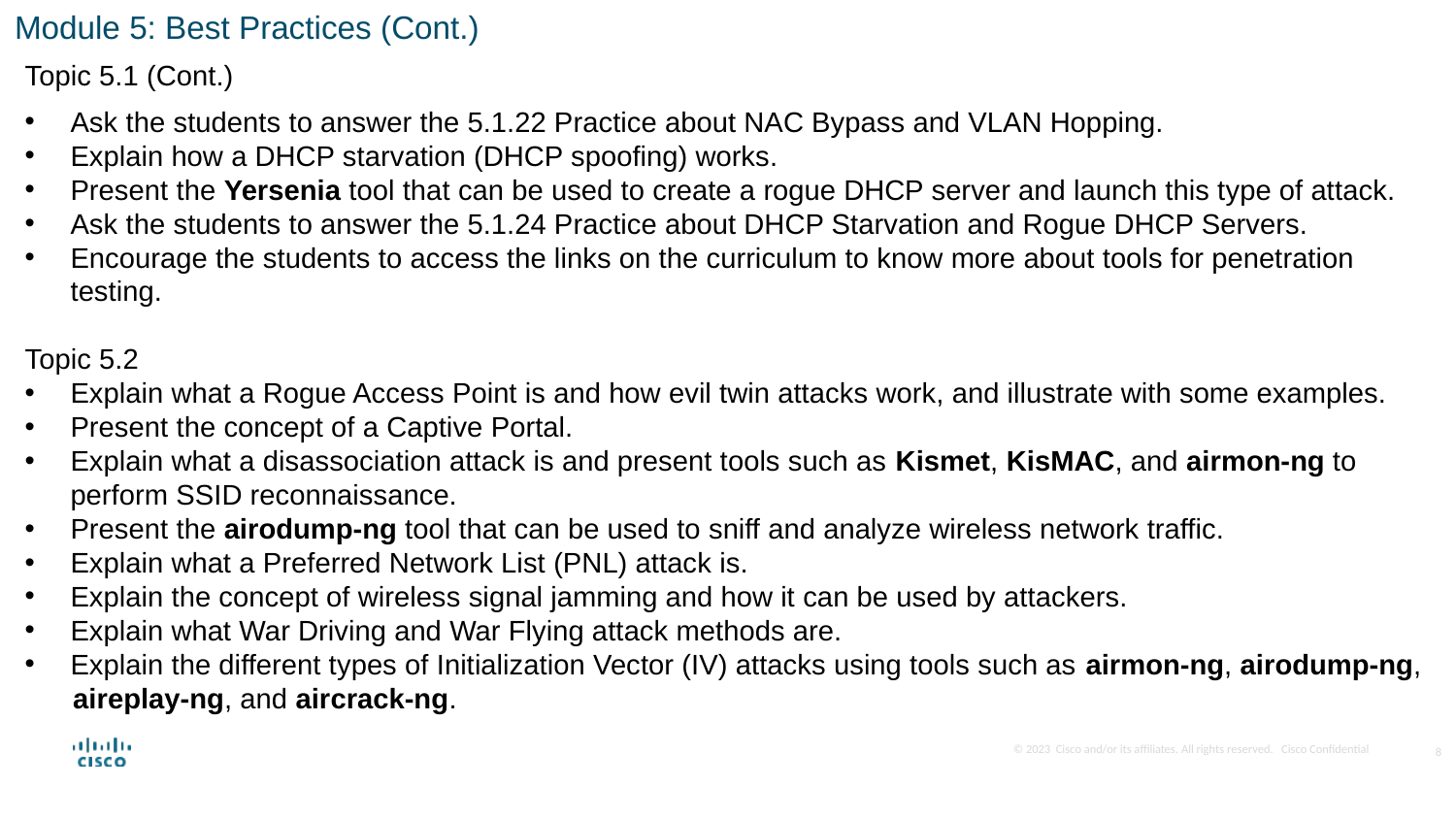

Module 5: Best Practices (Cont.)
Topic 5.1 (Cont.)
Ask the students to answer the 5.1.22 Practice about NAC Bypass and VLAN Hopping.
Explain how a DHCP starvation (DHCP spoofing) works.
Present the Yersenia tool that can be used to create a rogue DHCP server and launch this type of attack.
Ask the students to answer the 5.1.24 Practice about DHCP Starvation and Rogue DHCP Servers.
Encourage the students to access the links on the curriculum to know more about tools for penetration testing.

Topic 5.2
Explain what a Rogue Access Point is and how evil twin attacks work, and illustrate with some examples.
Present the concept of a Captive Portal.
Explain what a disassociation attack is and present tools such as Kismet, KisMAC, and airmon-ng to perform SSID reconnaissance.
Present the airodump-ng tool that can be used to sniff and analyze wireless network traffic.
Explain what a Preferred Network List (PNL) attack is.
Explain the concept of wireless signal jamming and how it can be used by attackers.
Explain what War Driving and War Flying attack methods are.
Explain the different types of Initialization Vector (IV) attacks using tools such as airmon-ng, airodump-ng,
      aireplay-ng, and aircrack-ng.

8